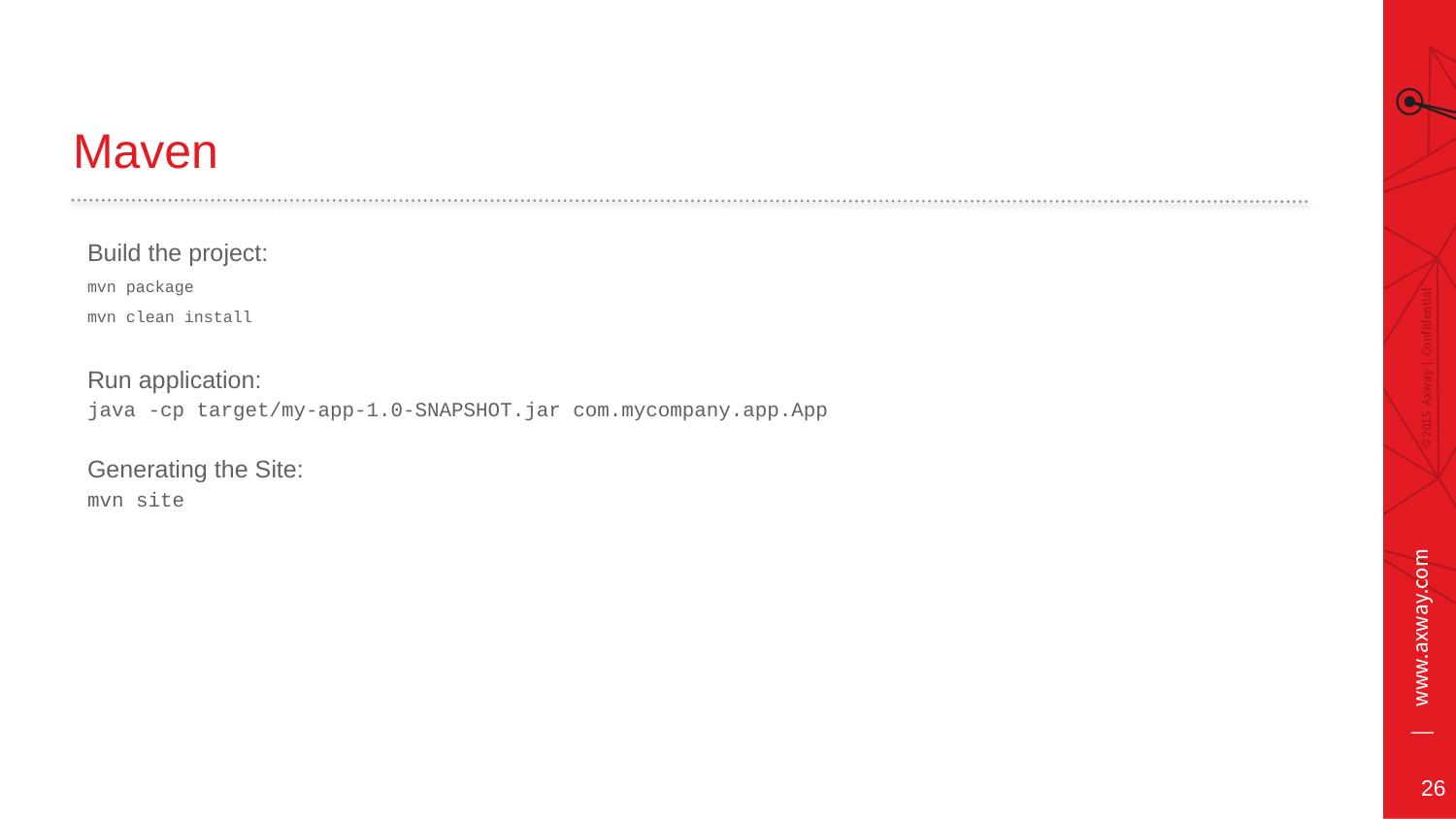

# Maven
Build the project:
mvn package
mvn clean install

Run application:
java -cp target/my-app-1.0-SNAPSHOT.jar com.mycompany.app.App

Generating the Site:
mvn site

26